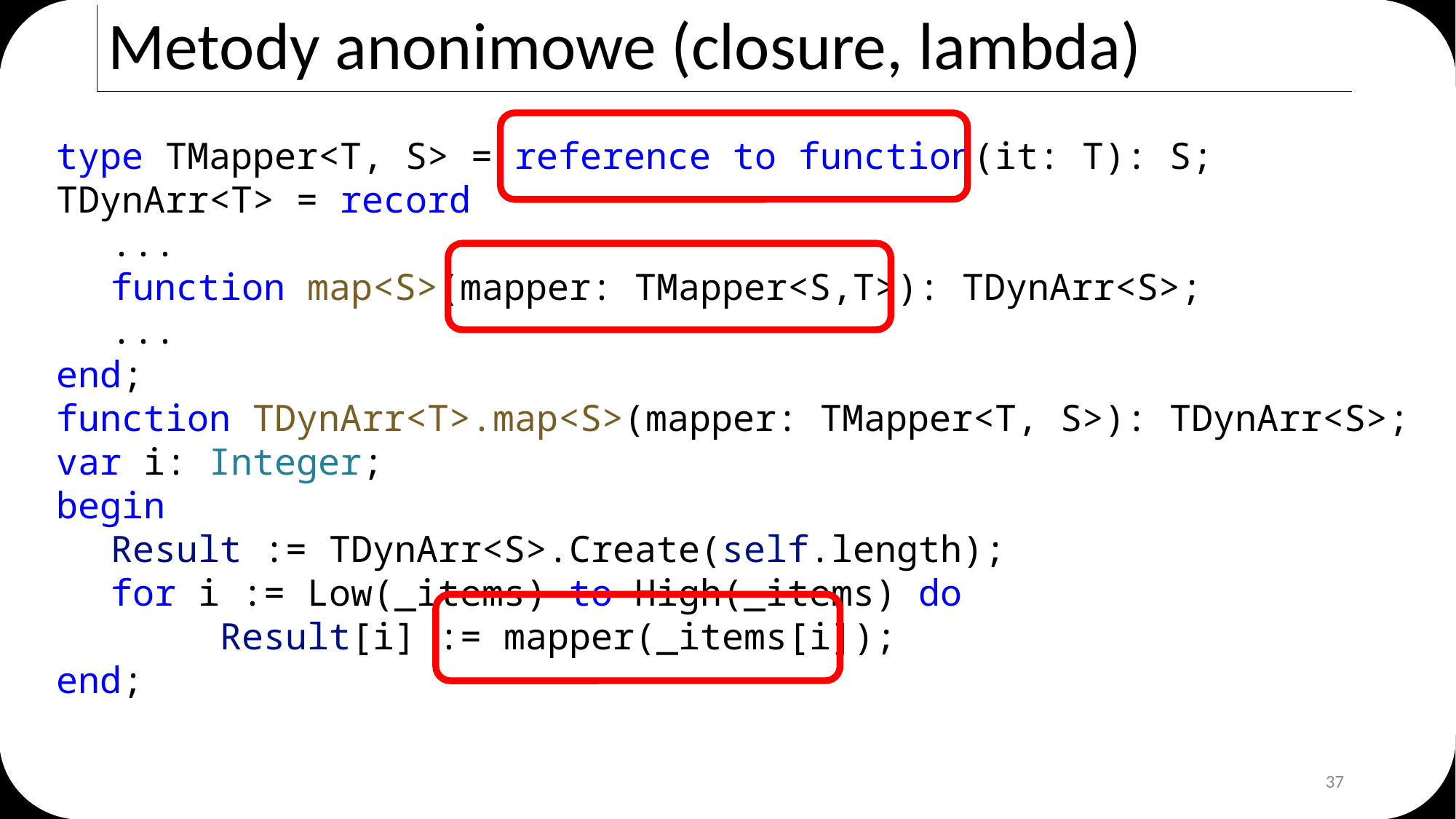

# Metody anonimowe (closure, lambda)

type TMapper<T, S> = reference to function(it: T): S;
TDynArr<T> = record
...
function map<S>(mapper: TMapper<S,T>): TDynArr<S>;
...
end;
function TDynArr<T>.map<S>(mapper: TMapper<T, S>): TDynArr<S>;
var i: Integer;
begin
Result := TDynArr<S>.Create(self.length);
for i := Low(_items) to High(_items) do
	Result[i] := mapper(_items[i]);
end;

37